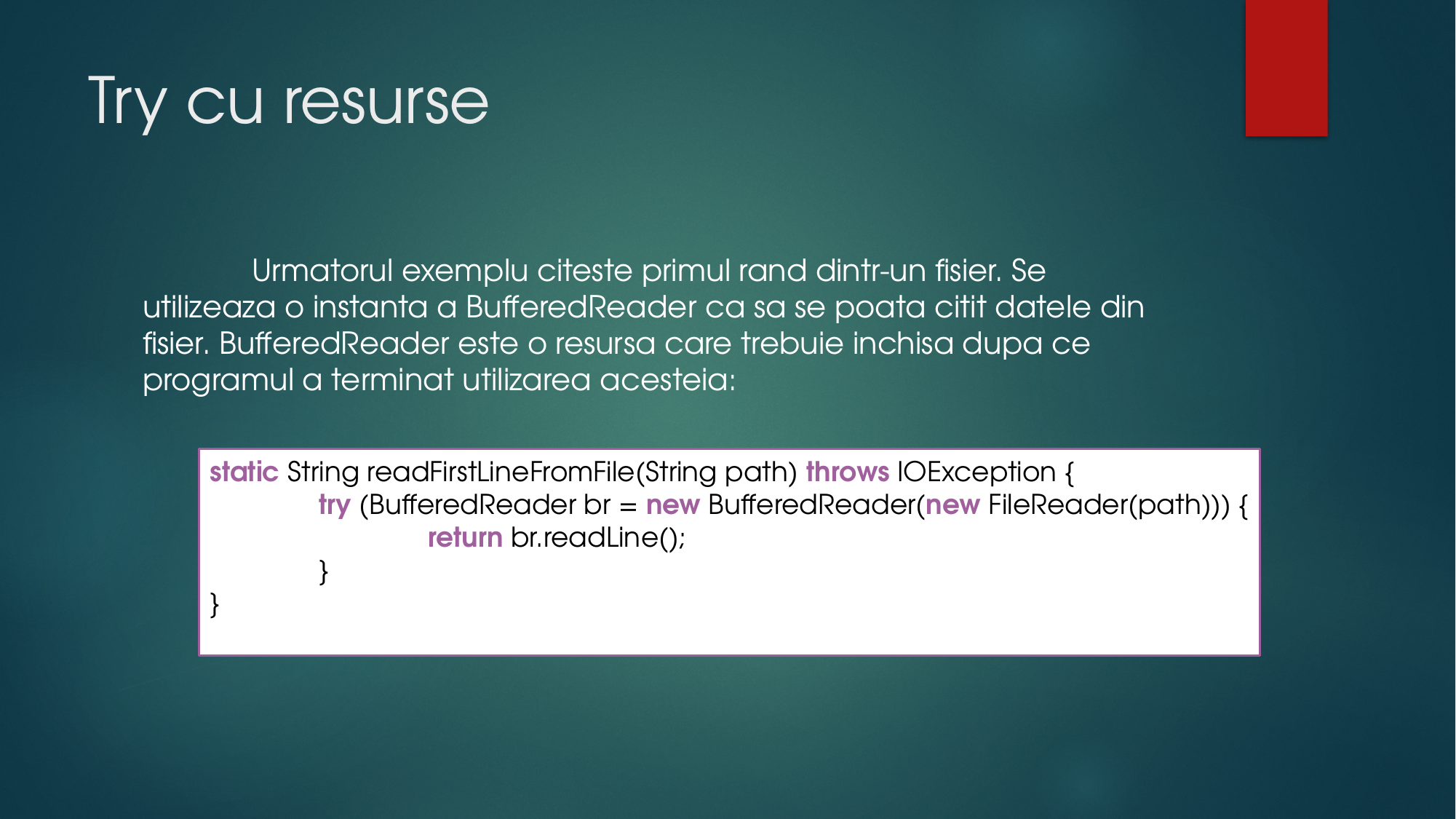

# Try cu resurse
	Urmatorul exemplu citeste primul rand dintr-un fisier. Se utilizeaza o instanta a BufferedReader ca sa se poata citit datele din fisier. BufferedReader este o resursa care trebuie inchisa dupa ce programul a terminat utilizarea acesteia:
static String readFirstLineFromFile(String path) throws IOException {
	try (BufferedReader br = new BufferedReader(new FileReader(path))) {
   		return br.readLine();
   	}
}